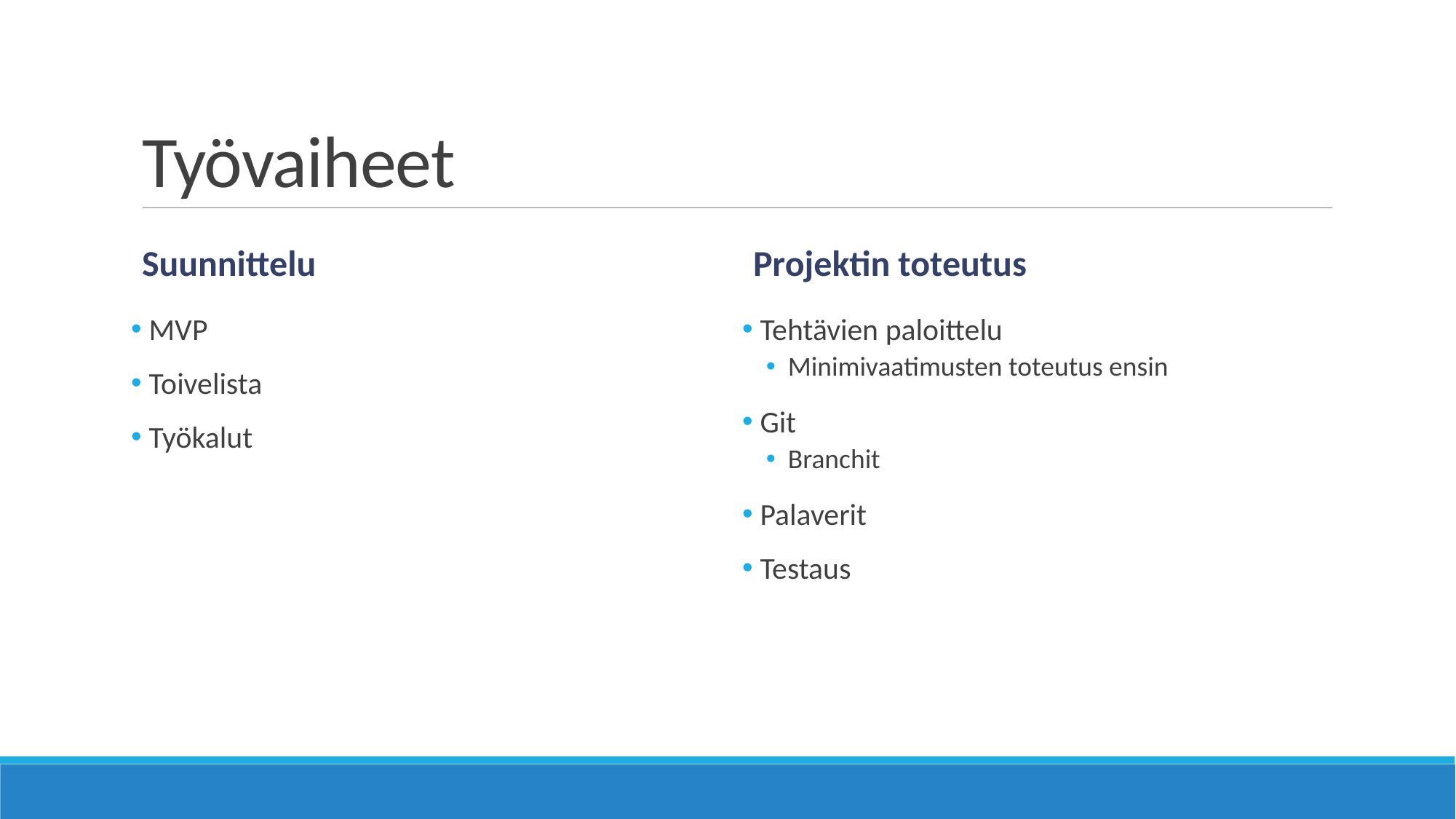

# Työvaiheet
Suunnittelu
Projektin toteutus
 Tehtävien paloittelu
Minimivaatimusten toteutus ensin
 Git
Branchit
 Palaverit
 Testaus
 MVP
 Toivelista
 Työkalut